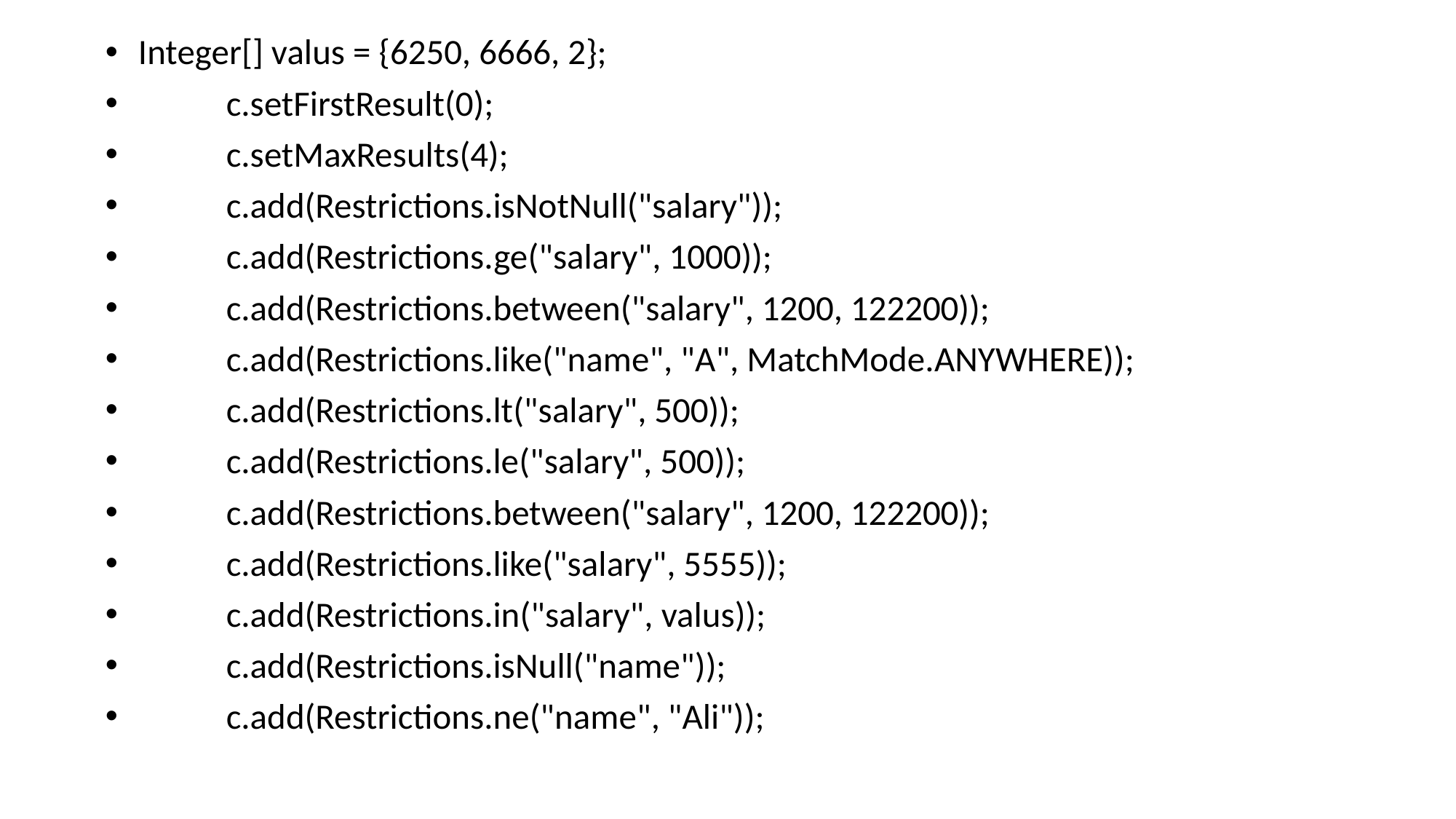

Integer[] valus = {6250, 6666, 2};
            c.setFirstResult(0);
            c.setMaxResults(4);
            c.add(Restrictions.isNotNull("salary"));
            c.add(Restrictions.ge("salary", 1000));
            c.add(Restrictions.between("salary", 1200, 122200));
            c.add(Restrictions.like("name", "A", MatchMode.ANYWHERE));
            c.add(Restrictions.lt("salary", 500));
            c.add(Restrictions.le("salary", 500));
            c.add(Restrictions.between("salary", 1200, 122200));
            c.add(Restrictions.like("salary", 5555));
            c.add(Restrictions.in("salary", valus));
            c.add(Restrictions.isNull("name"));
            c.add(Restrictions.ne("name", "Ali"));